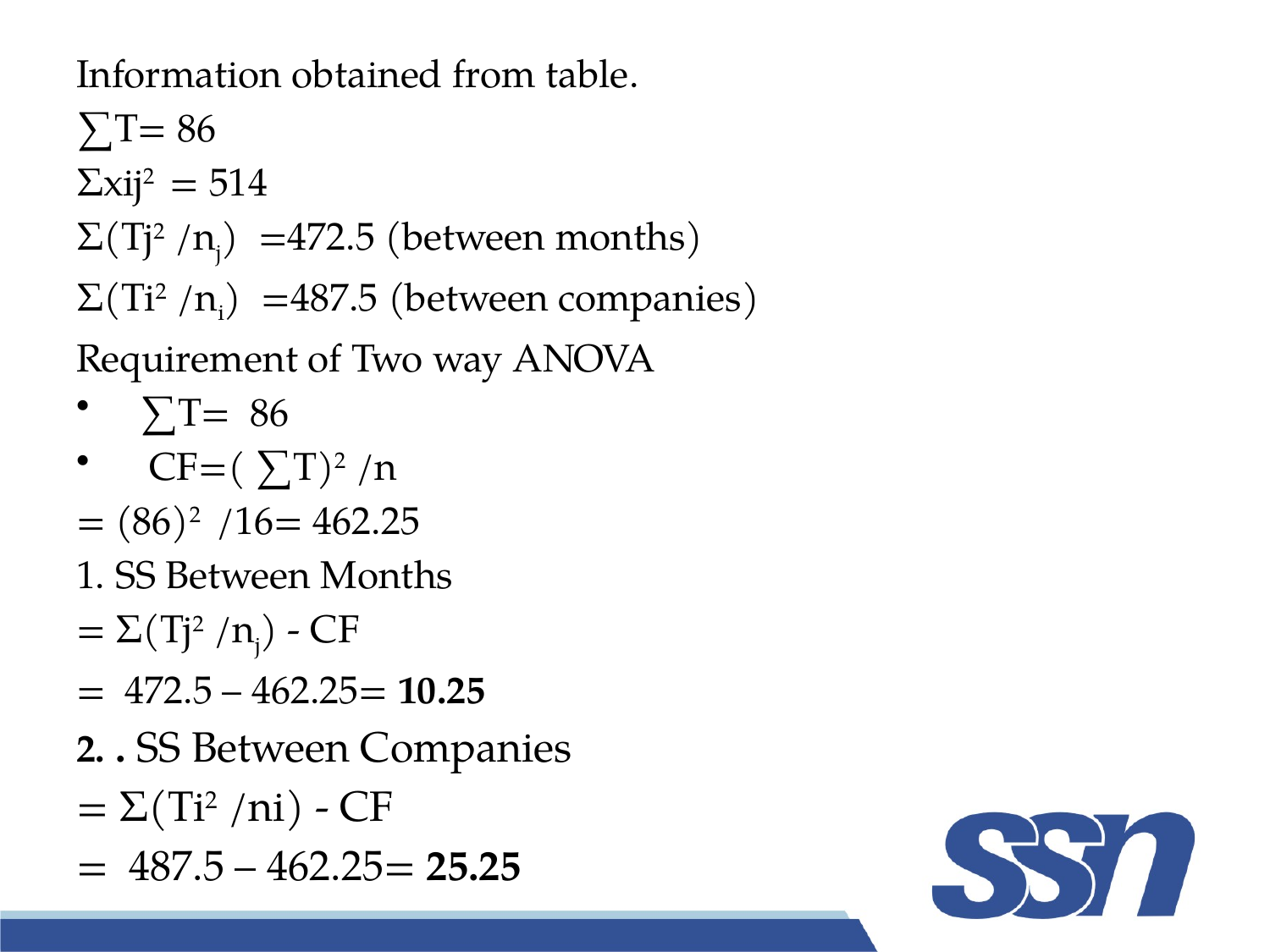

Information obtained from table.
∑T= 86
Σxij2  = 514
Σ(Tj2 /nj)  =472.5 (between months)
Σ(Ti2 /ni)  =487.5 (between companies)
Requirement of Two way ANOVA
∑T=  86
 CF=( ∑T)2 /n
= (86)2  /16= 462.25
1. SS Between Months
= Σ(Tj2 /nj) - CF
=  472.5 – 462.25= 10.25
2. . SS Between Companies
= Σ(Ti2 /ni) - CF
=  487.5 – 462.25= 25.25